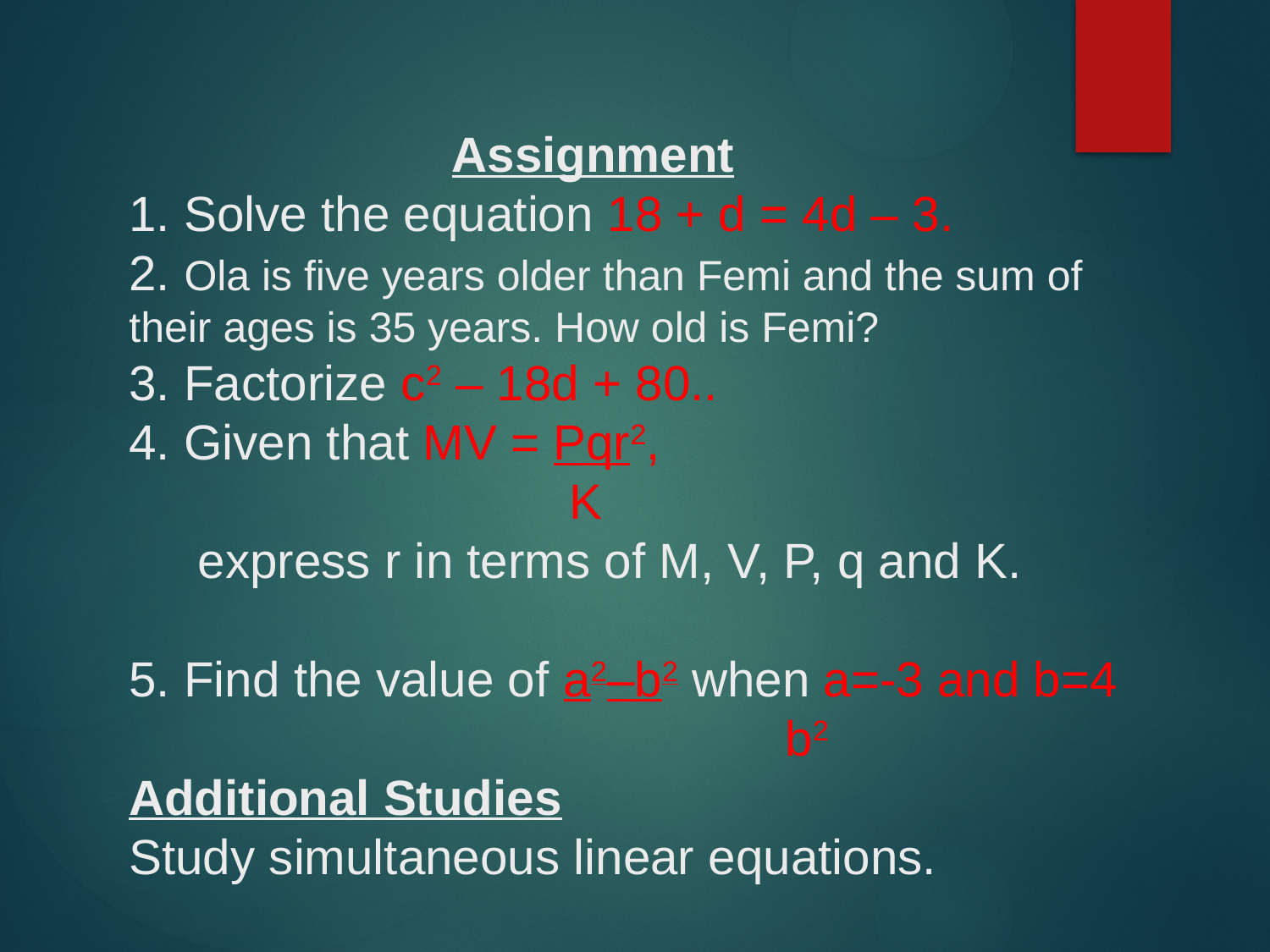

# Assignment 1. Solve the equation 18 + d = 4d – 3. 2. Ola is five years older than Femi and the sum of their ages is 35 years. How old is Femi? 3. Factorize c2 – 18d + 80.. 4. Given that MV = Pqr2, K express r in terms of M, V, P, q and K. 5. Find the value of a2–b2 when a=-3 and b=4 b2 Additional Studies Study simultaneous linear equations.